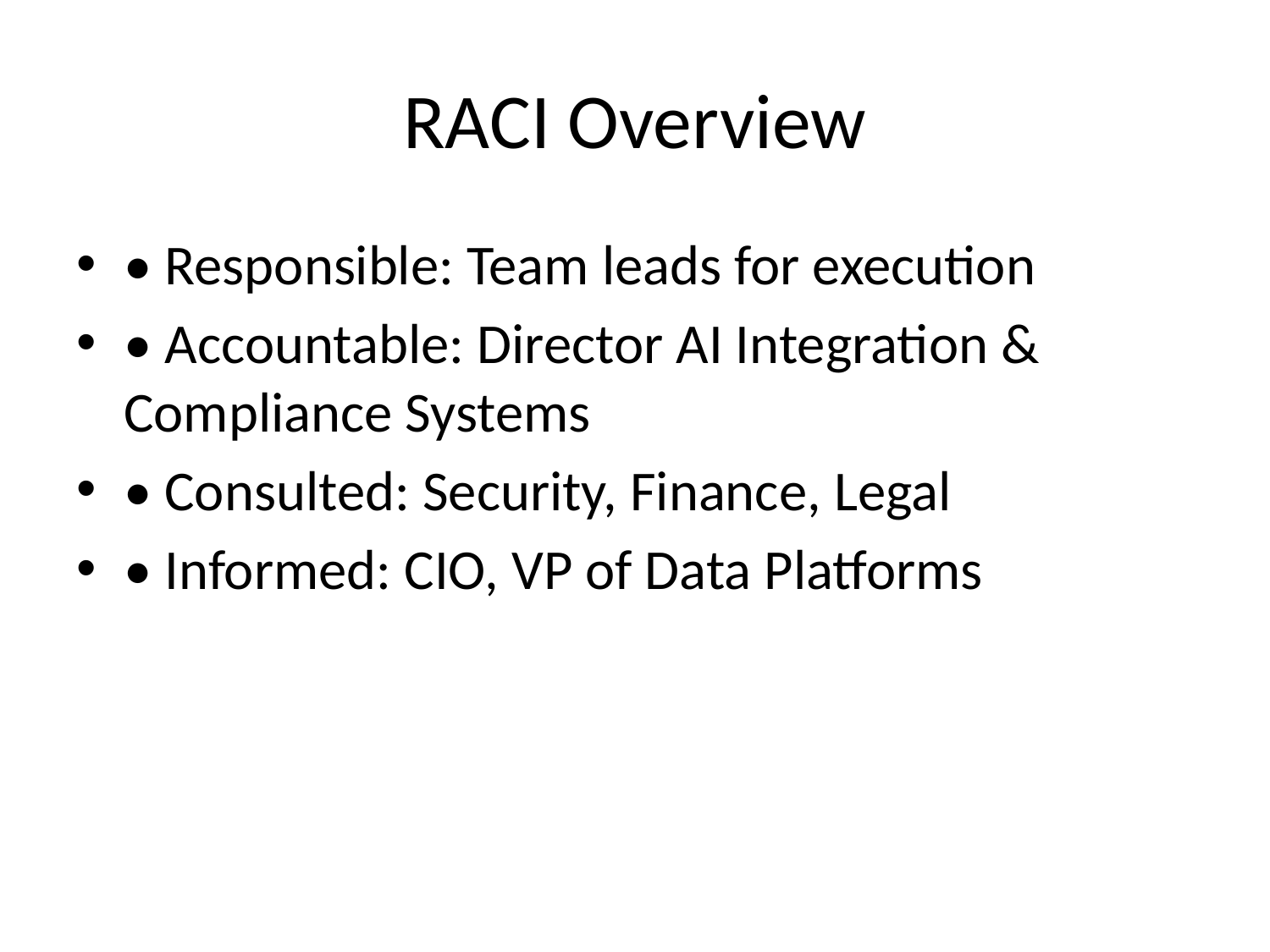

# RACI Overview
• Responsible: Team leads for execution
• Accountable: Director AI Integration & Compliance Systems
• Consulted: Security, Finance, Legal
• Informed: CIO, VP of Data Platforms